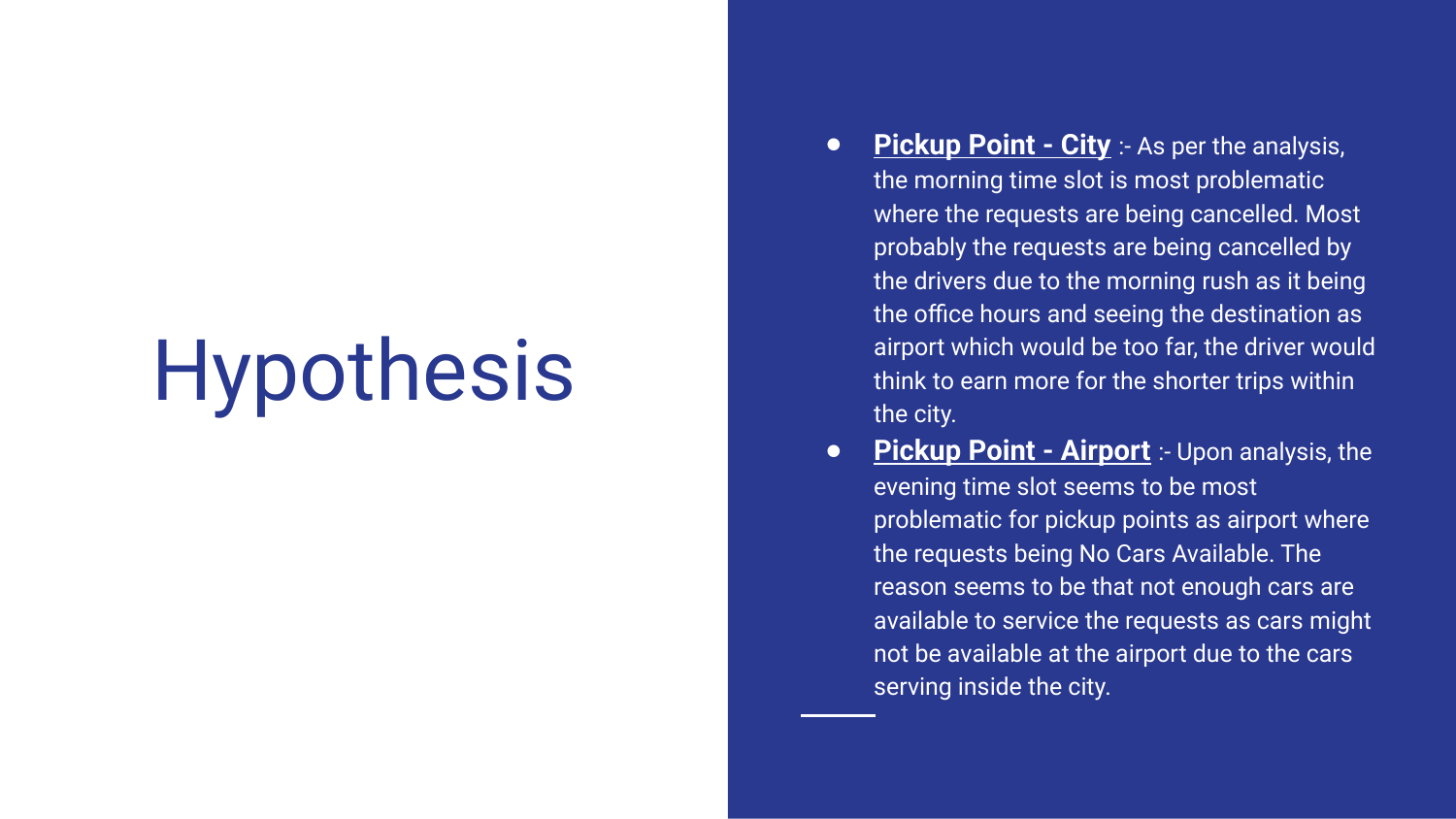

Pickup Point - City :- As per the analysis, the morning time slot is most problematic where the requests are being cancelled. Most probably the requests are being cancelled by the drivers due to the morning rush as it being the office hours and seeing the destination as airport which would be too far, the driver would think to earn more for the shorter trips within the city.
Pickup Point - Airport :- Upon analysis, the evening time slot seems to be most problematic for pickup points as airport where the requests being No Cars Available. The reason seems to be that not enough cars are available to service the requests as cars might not be available at the airport due to the cars serving inside the city.
# Hypothesis